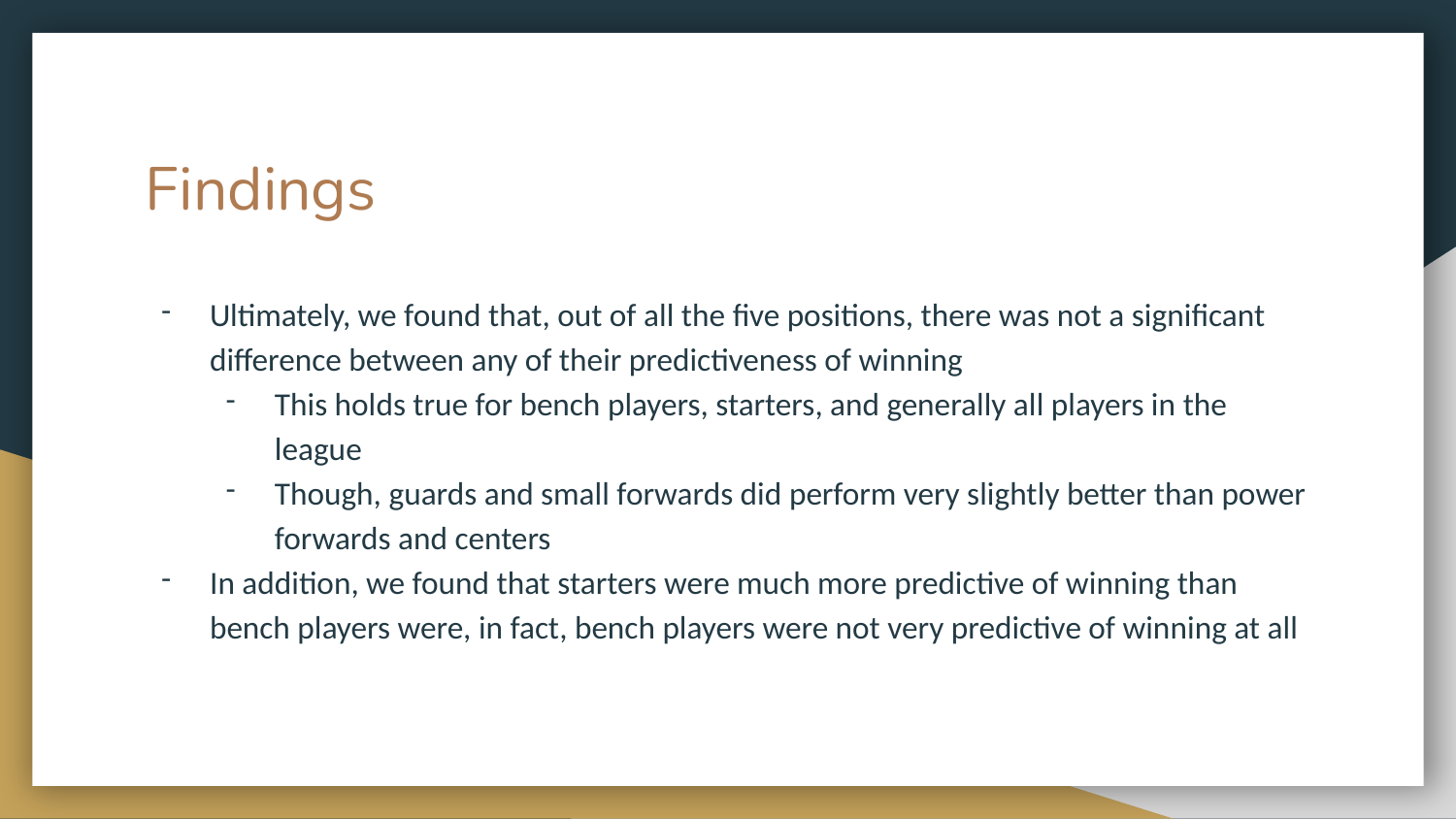

# Findings
Ultimately, we found that, out of all the five positions, there was not a significant difference between any of their predictiveness of winning
This holds true for bench players, starters, and generally all players in the league
Though, guards and small forwards did perform very slightly better than power forwards and centers
In addition, we found that starters were much more predictive of winning than bench players were, in fact, bench players were not very predictive of winning at all